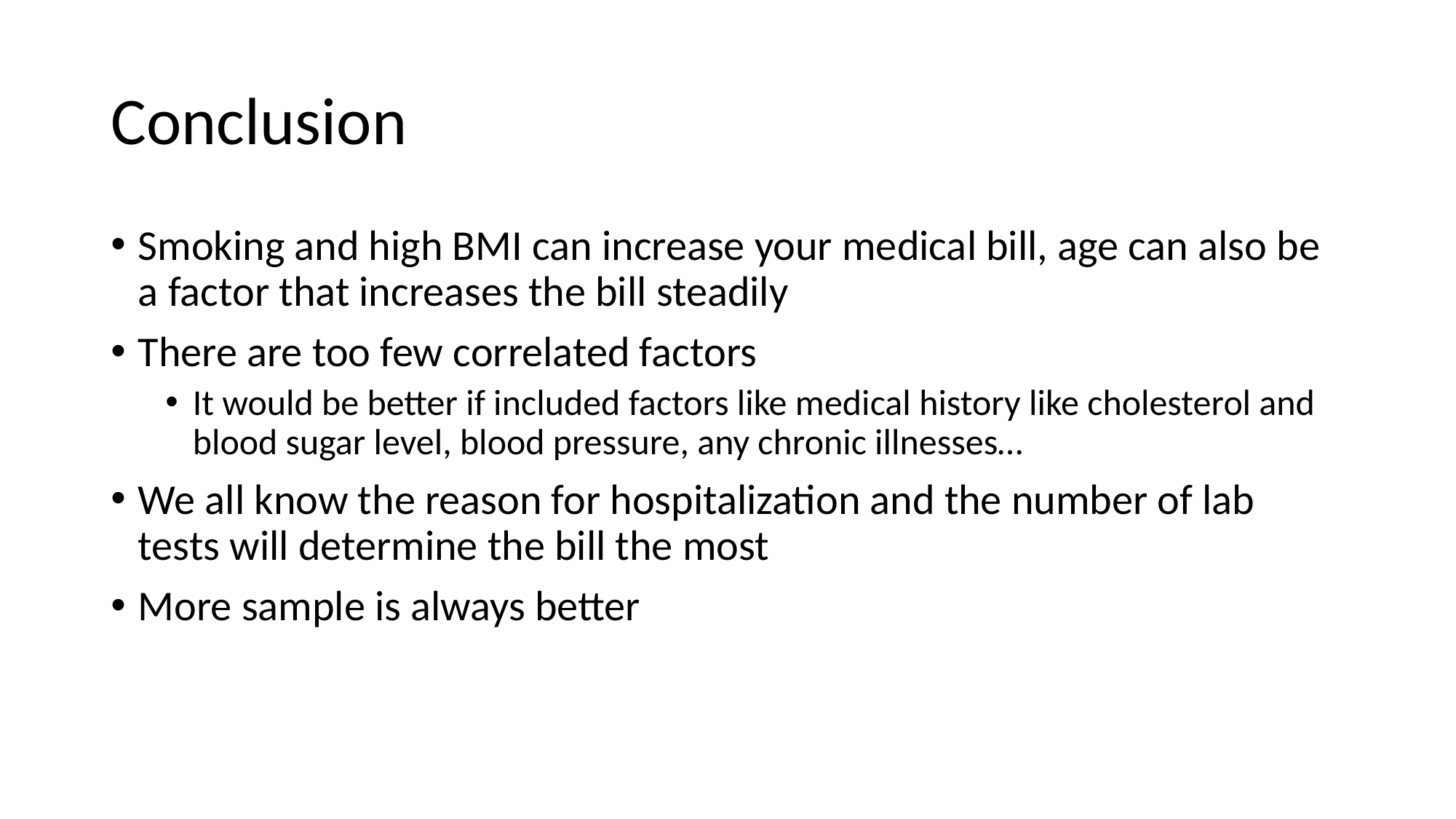

# Conclusion
Smoking and high BMI can increase your medical bill, age can also be a factor that increases the bill steadily
There are too few correlated factors
It would be better if included factors like medical history like cholesterol and blood sugar level, blood pressure, any chronic illnesses…
We all know the reason for hospitalization and the number of lab tests will determine the bill the most
More sample is always better